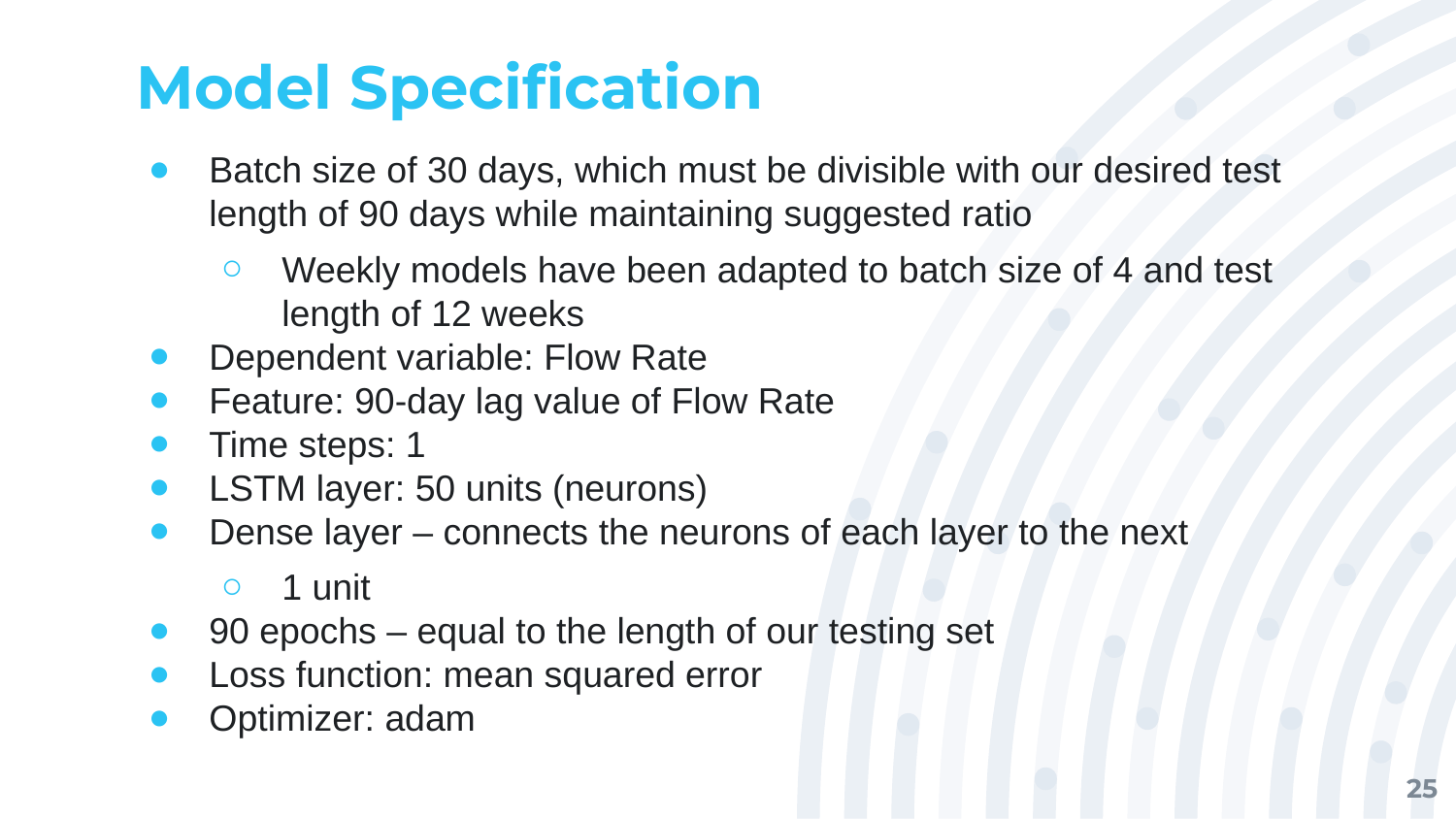

# Model Specification
Batch size of 30 days, which must be divisible with our desired test length of 90 days while maintaining suggested ratio
Weekly models have been adapted to batch size of 4 and test length of 12 weeks
Dependent variable: Flow Rate
Feature: 90-day lag value of Flow Rate
Time steps: 1
LSTM layer: 50 units (neurons)
Dense layer – connects the neurons of each layer to the next
1 unit
90 epochs – equal to the length of our testing set
Loss function: mean squared error
Optimizer: adam

25